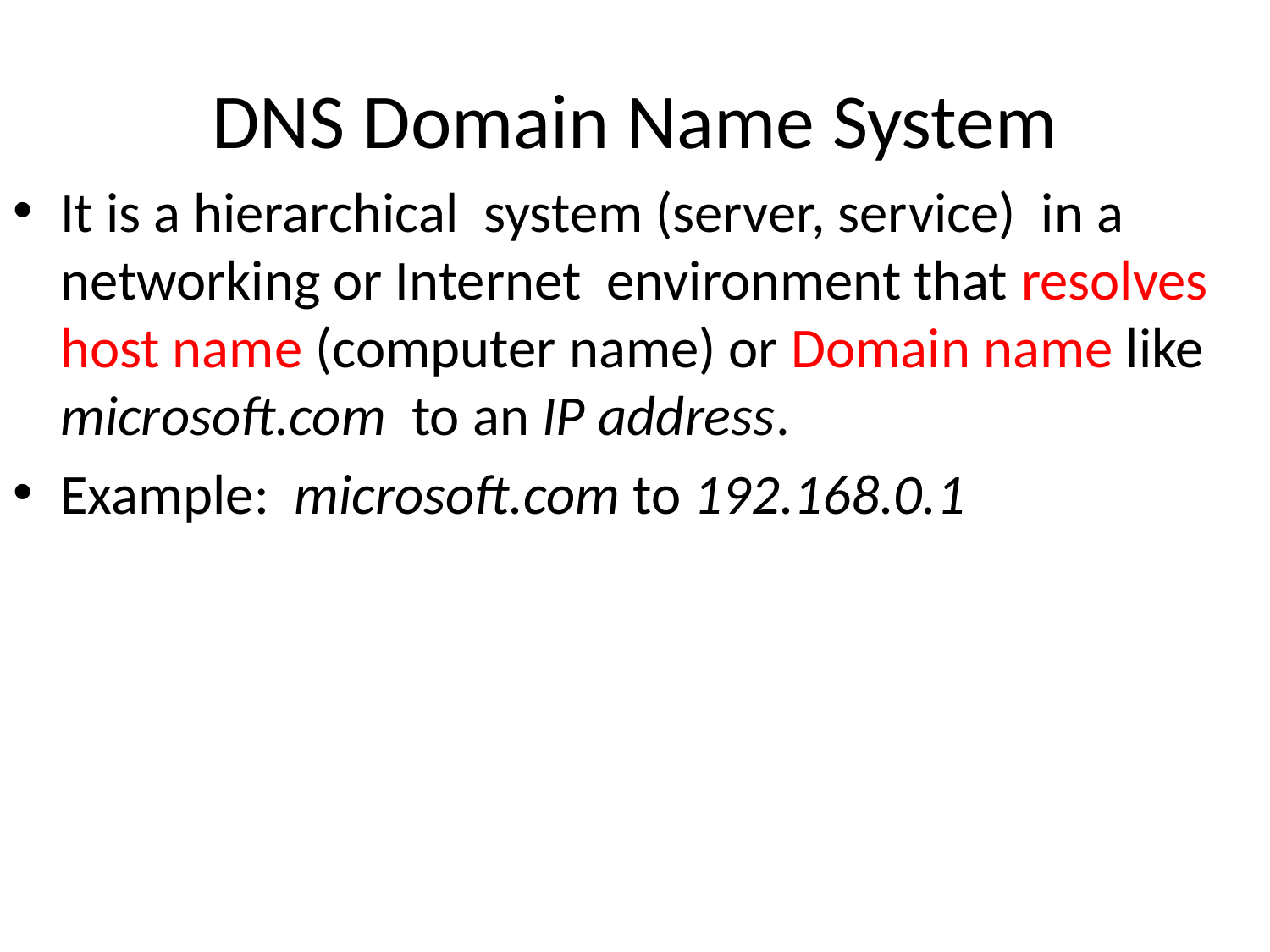

# DNS Domain Name System
It is a hierarchical  system (server, service)  in a networking or Internet  environment that resolves host name (computer name) or Domain name like microsoft.com  to an IP address.
Example:  microsoft.com to 192.168.0.1